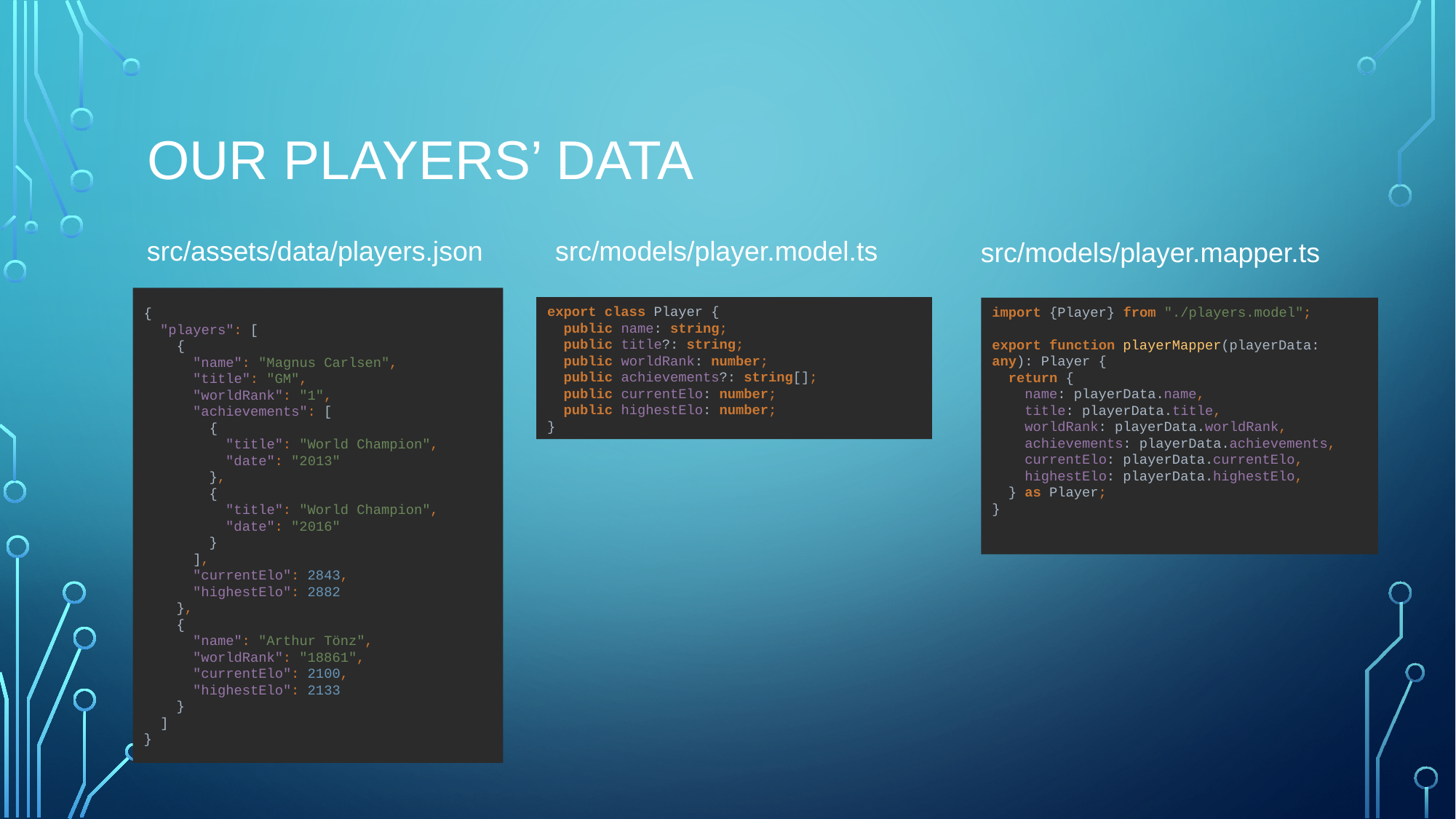

# Our players’ data
src/assets/data/players.json
src/models/player.model.ts
src/models/player.mapper.ts
{
  "players": [
    {
      "name": "Magnus Carlsen",
      "title": "GM",
      "worldRank": "1",
      "achievements": [
        {
          "title": "World Champion",
          "date": "2013"
        },
        {
          "title": "World Champion",
          "date": "2016"
        }
      ],
      "currentElo": 2843,
      "highestElo": 2882
    },
    {
      "name": "Arthur Tönz",
      "worldRank": "18861",
      "currentElo": 2100,
      "highestElo": 2133
    }
  ]
}
export class Player {
  public name: string;
  public title?: string;
  public worldRank: number;
  public achievements?: string[];
  public currentElo: number;
  public highestElo: number;
}
import {Player} from "./players.model";
export function playerMapper(playerData: any): Player {
  return {
    name: playerData.name,
    title: playerData.title,
    worldRank: playerData.worldRank,
    achievements: playerData.achievements,
    currentElo: playerData.currentElo,
    highestElo: playerData.highestElo,
  } as Player;
}